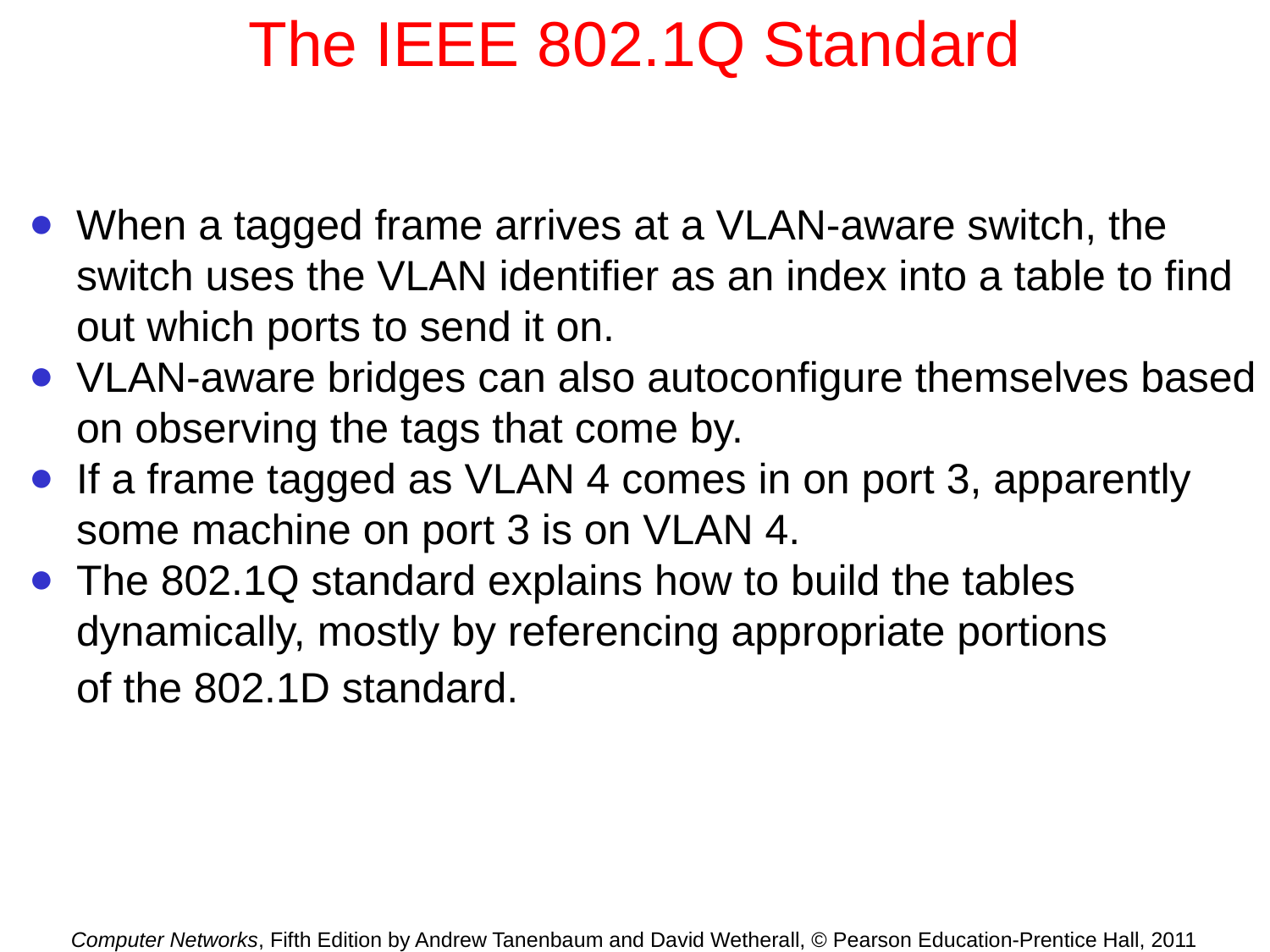

# The IEEE 802.1Q Standard

When a tagged frame arrives at a VLAN-aware switch, the switch uses the VLAN identifier as an index into a table to find out which ports to send it on.
VLAN-aware bridges can also autoconfigure themselves based on observing the tags that come by.
If a frame tagged as VLAN 4 comes in on port 3, apparently some machine on port 3 is on VLAN 4.
The 802.1Q standard explains how to build the tables dynamically, mostly by referencing appropriate portions
of the 802.1D standard.